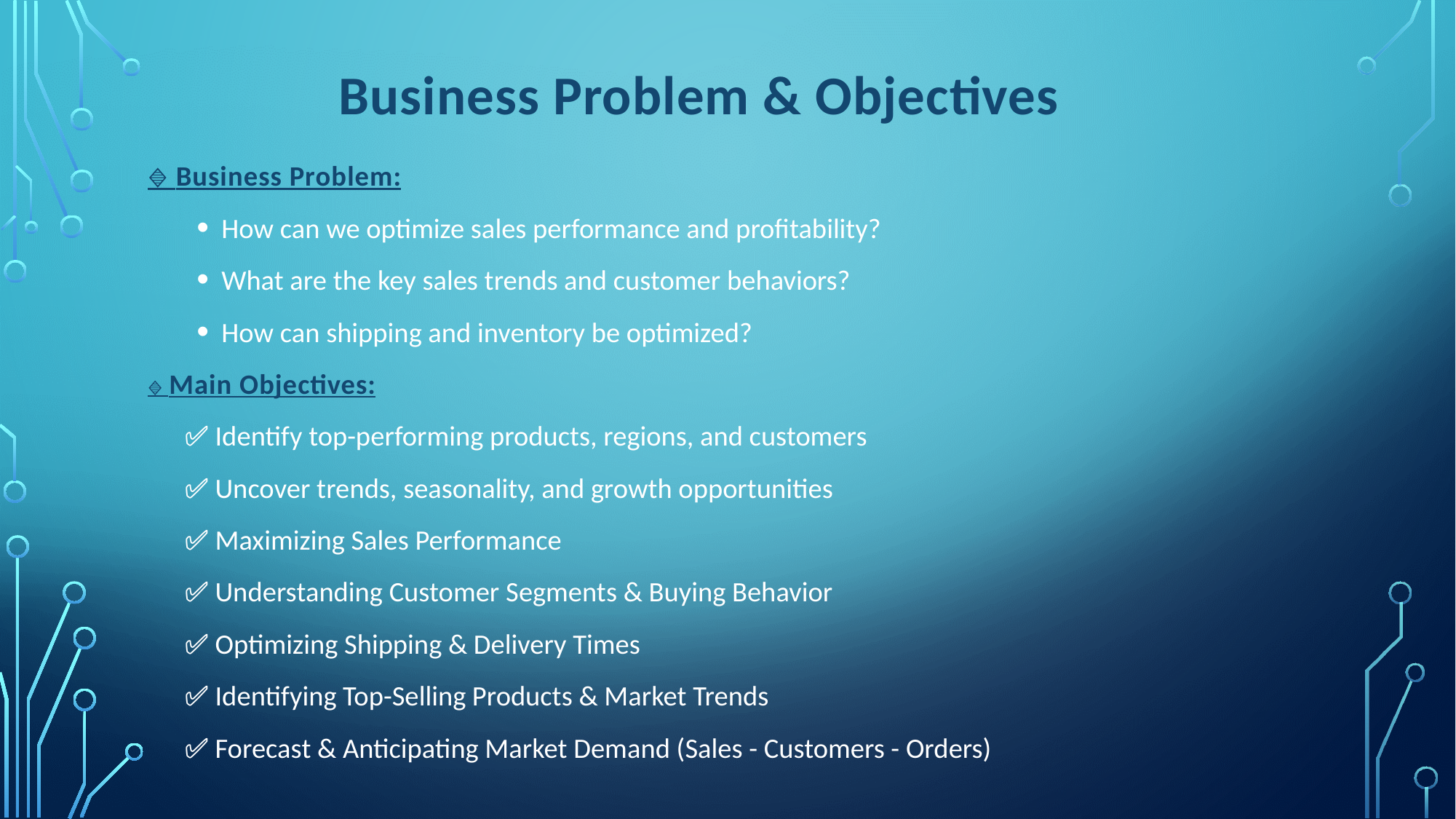

# Business Problem & Objectives
🔹 Business Problem:
How can we optimize sales performance and profitability?
What are the key sales trends and customer behaviors?
How can shipping and inventory be optimized?
🔹 Main Objectives:
✅ Identify top-performing products, regions, and customers
✅ Uncover trends, seasonality, and growth opportunities
✅ Maximizing Sales Performance
✅ Understanding Customer Segments & Buying Behavior
✅ Optimizing Shipping & Delivery Times
✅ Identifying Top-Selling Products & Market Trends
✅ Forecast & Anticipating Market Demand (Sales - Customers - Orders)